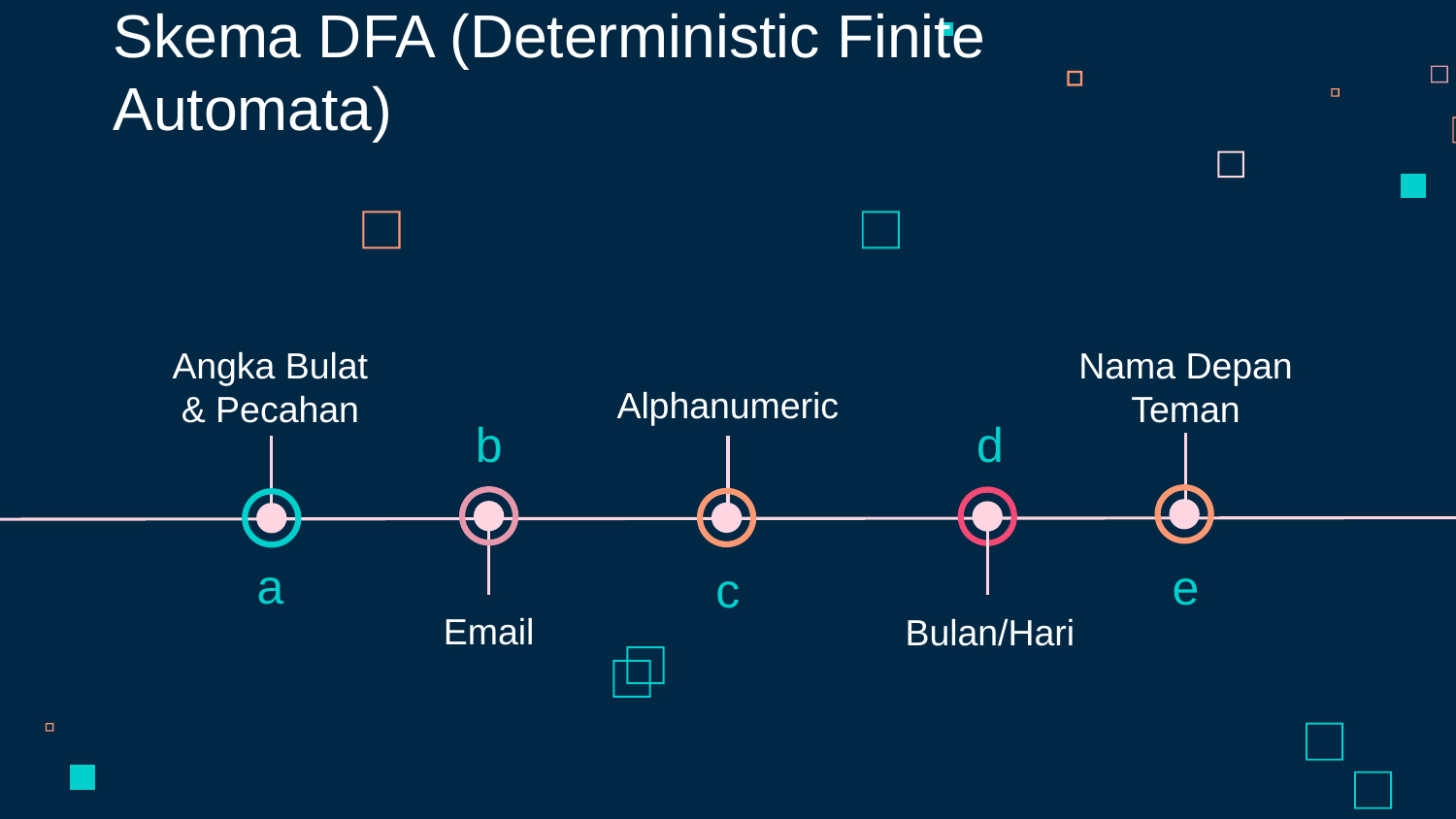

Skema DFA (Deterministic Finite Automata)

Nama Depan
Teman
Angka Bulat
& Pecahan
Alphanumeric
b
d

a
e
c
Email
Bulan/Hari